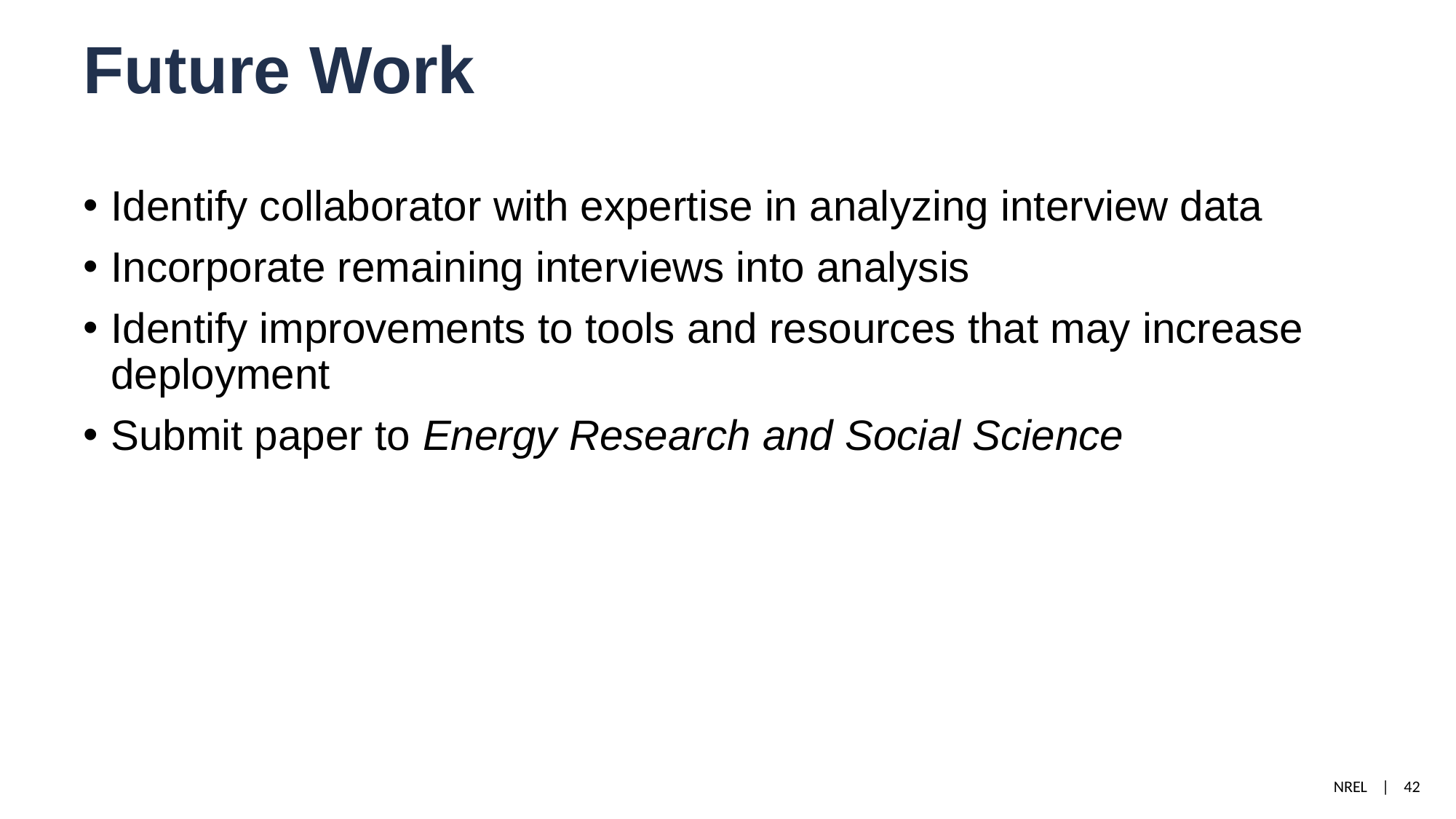

# Future Work
Identify collaborator with expertise in analyzing interview data
Incorporate remaining interviews into analysis
Identify improvements to tools and resources that may increase deployment
Submit paper to Energy Research and Social Science